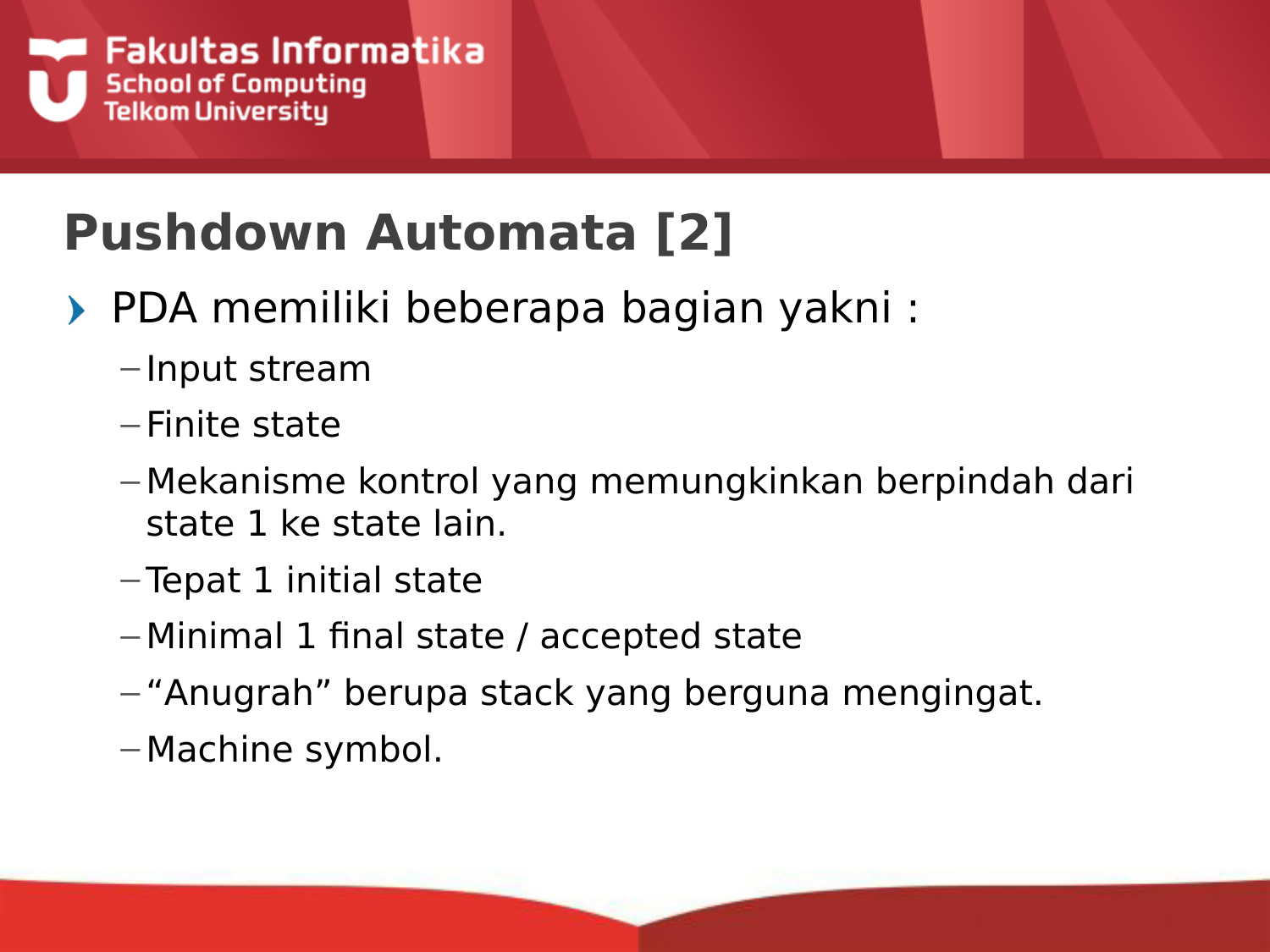

# Pushdown Automata [2]
PDA memiliki beberapa bagian yakni :
Input stream
Finite state
Mekanisme kontrol yang memungkinkan berpindah dari state 1 ke state lain.
Tepat 1 initial state
Minimal 1 final state / accepted state
“Anugrah” berupa stack yang berguna mengingat.
Machine symbol.